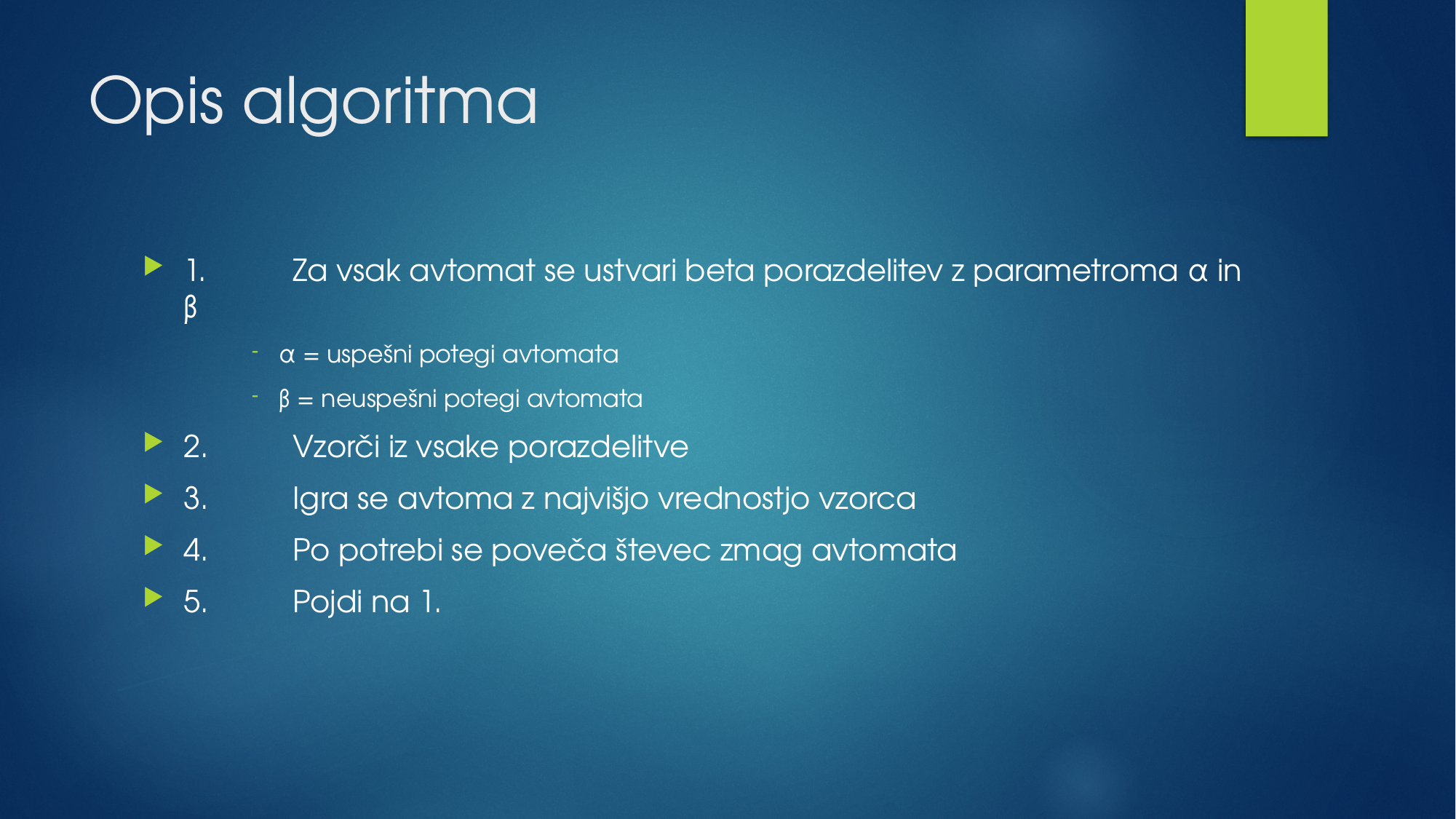

# Opis algoritma
1.	Za vsak avtomat se ustvari beta porazdelitev z parametroma α in β
α = uspešni potegi avtomata
β = neuspešni potegi avtomata
2.	Vzorči iz vsake porazdelitve
3.	Igra se avtoma z najvišjo vrednostjo vzorca
4.	Po potrebi se poveča števec zmag avtomata
5. 	Pojdi na 1.